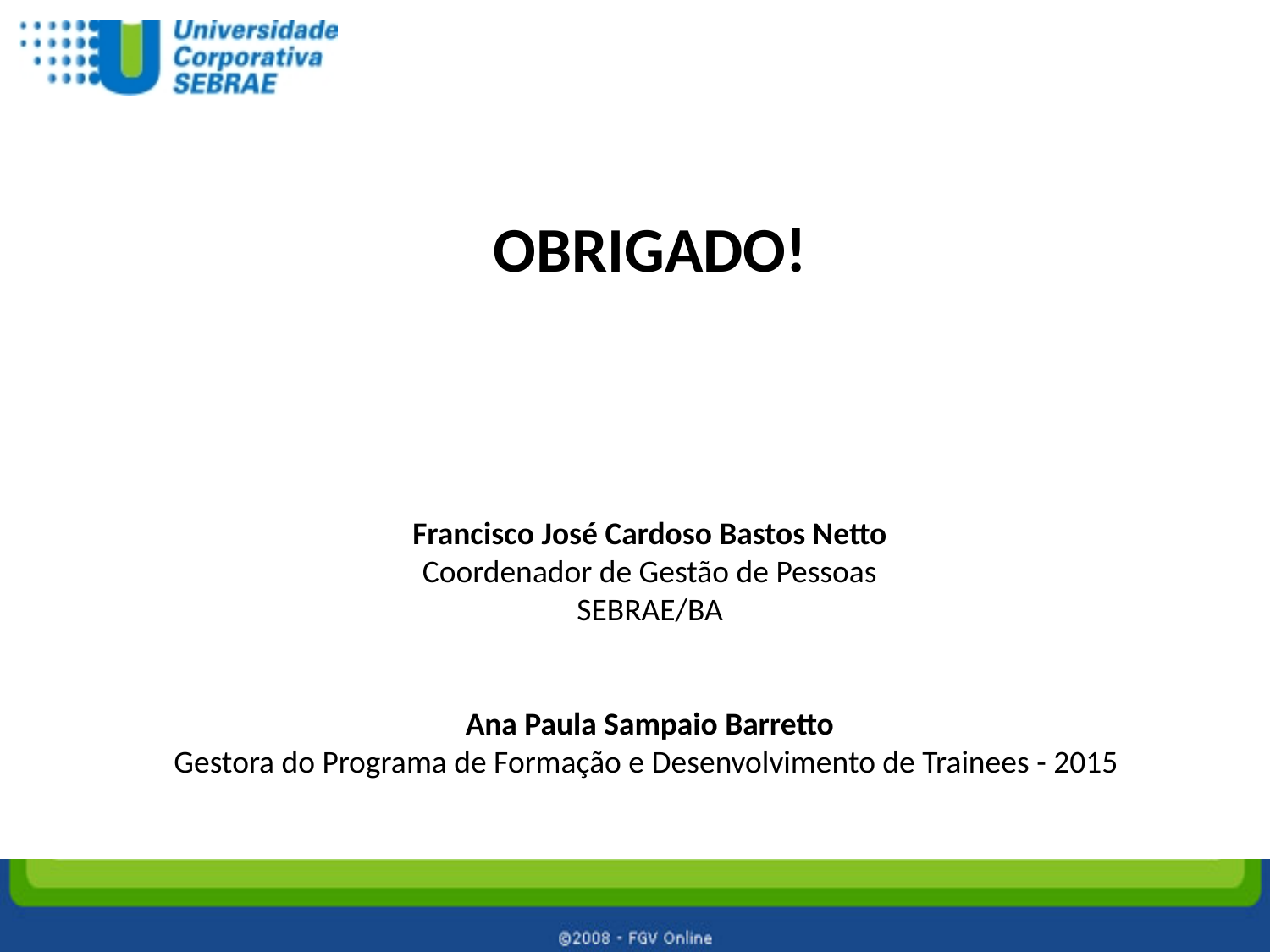

OBRIGADO!

Francisco José Cardoso Bastos Netto
Coordenador de Gestão de Pessoas
SEBRAE/BA

Ana Paula Sampaio Barretto
Gestora do Programa de Formação e Desenvolvimento de Trainees - 2015